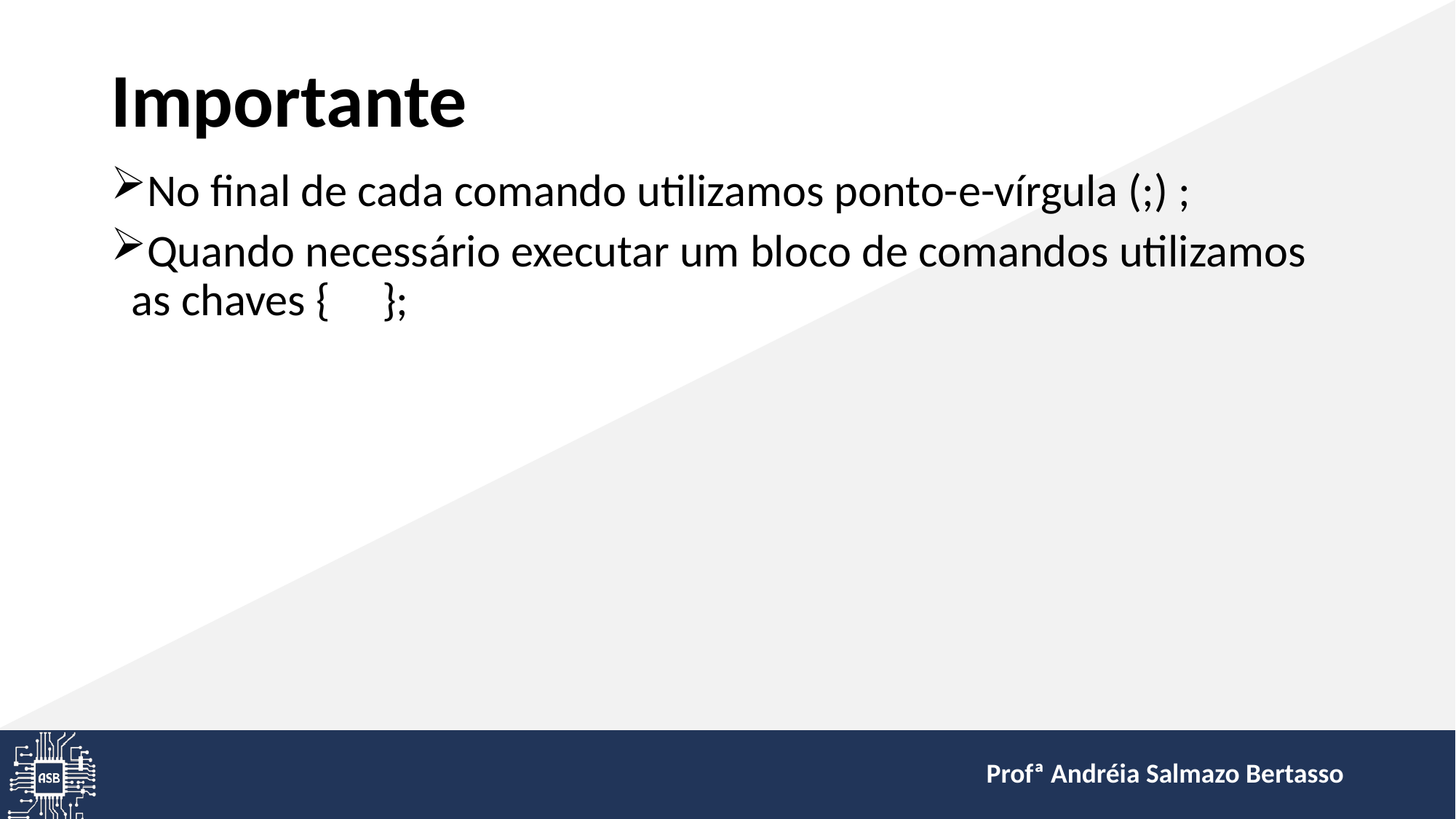

# Importante
No final de cada comando utilizamos ponto-e-vírgula (;) ;
Quando necessário executar um bloco de comandos utilizamos as chaves {     };